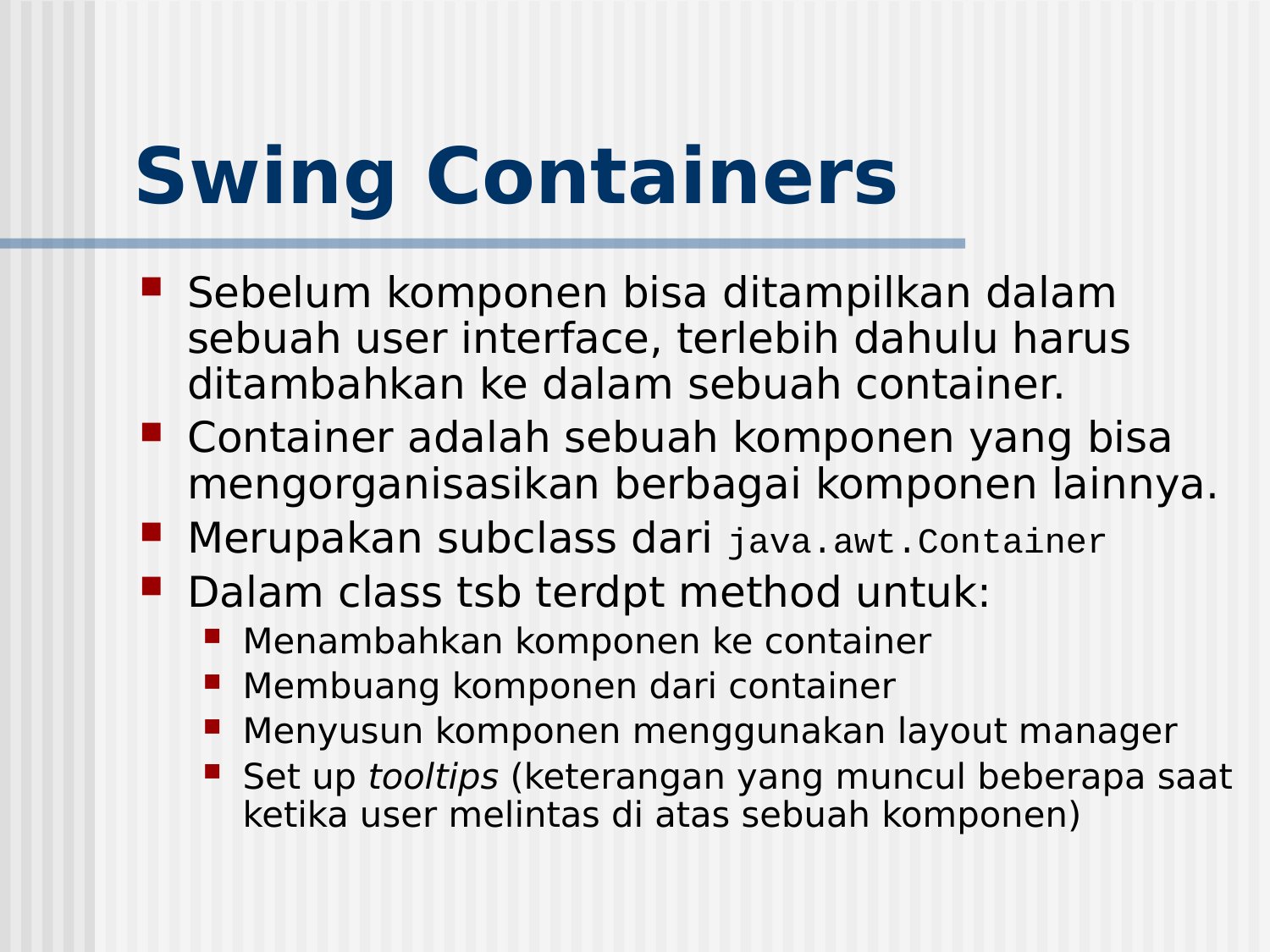

# Swing Containers
Sebelum komponen bisa ditampilkan dalam sebuah user interface, terlebih dahulu harus ditambahkan ke dalam sebuah container.
Container adalah sebuah komponen yang bisa mengorganisasikan berbagai komponen lainnya.
Merupakan subclass dari java.awt.Container
Dalam class tsb terdpt method untuk:
Menambahkan komponen ke container
Membuang komponen dari container
Menyusun komponen menggunakan layout manager
Set up tooltips (keterangan yang muncul beberapa saat ketika user melintas di atas sebuah komponen)